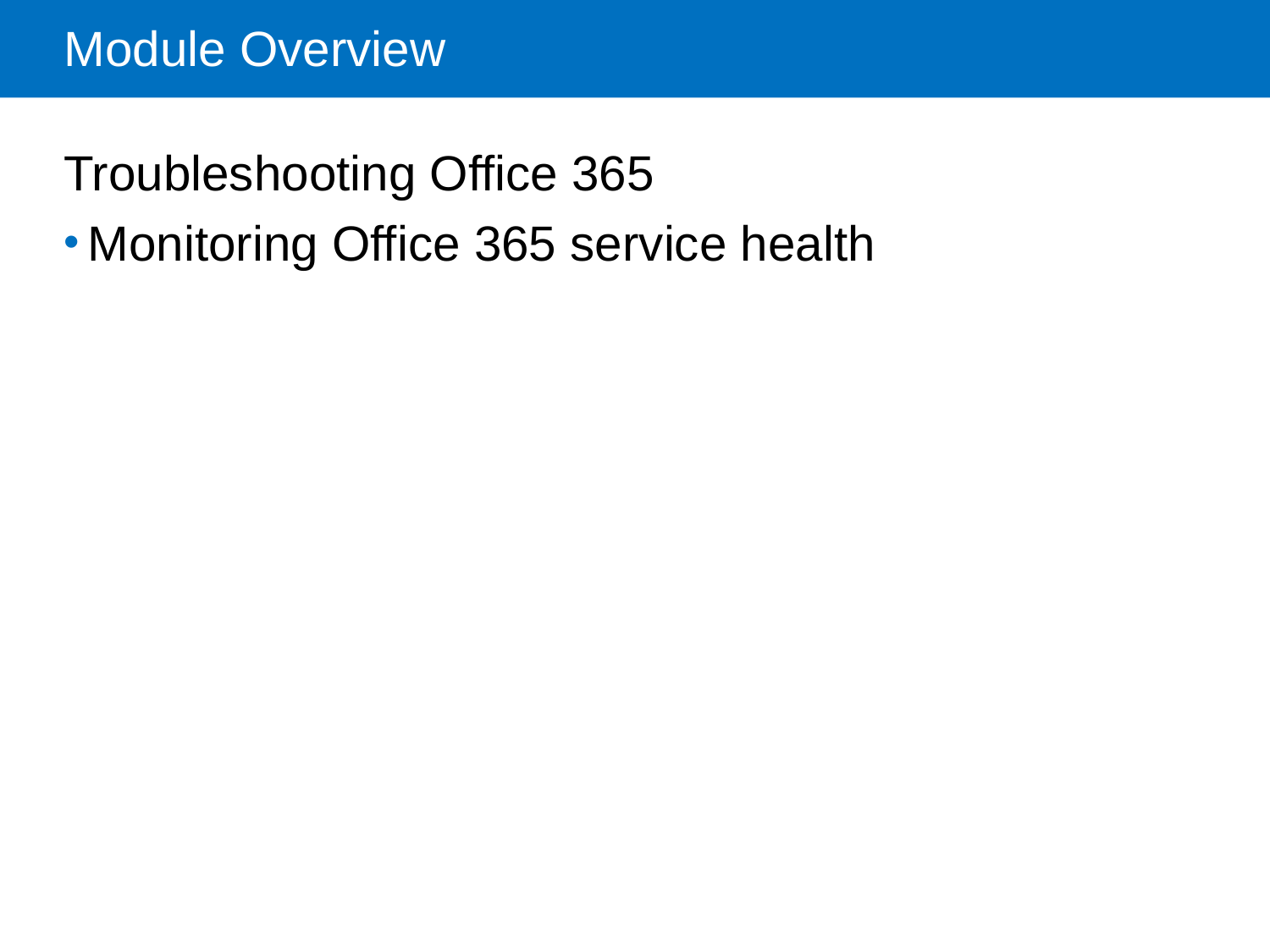

# Module Overview
Troubleshooting Office 365
Monitoring Office 365 service health